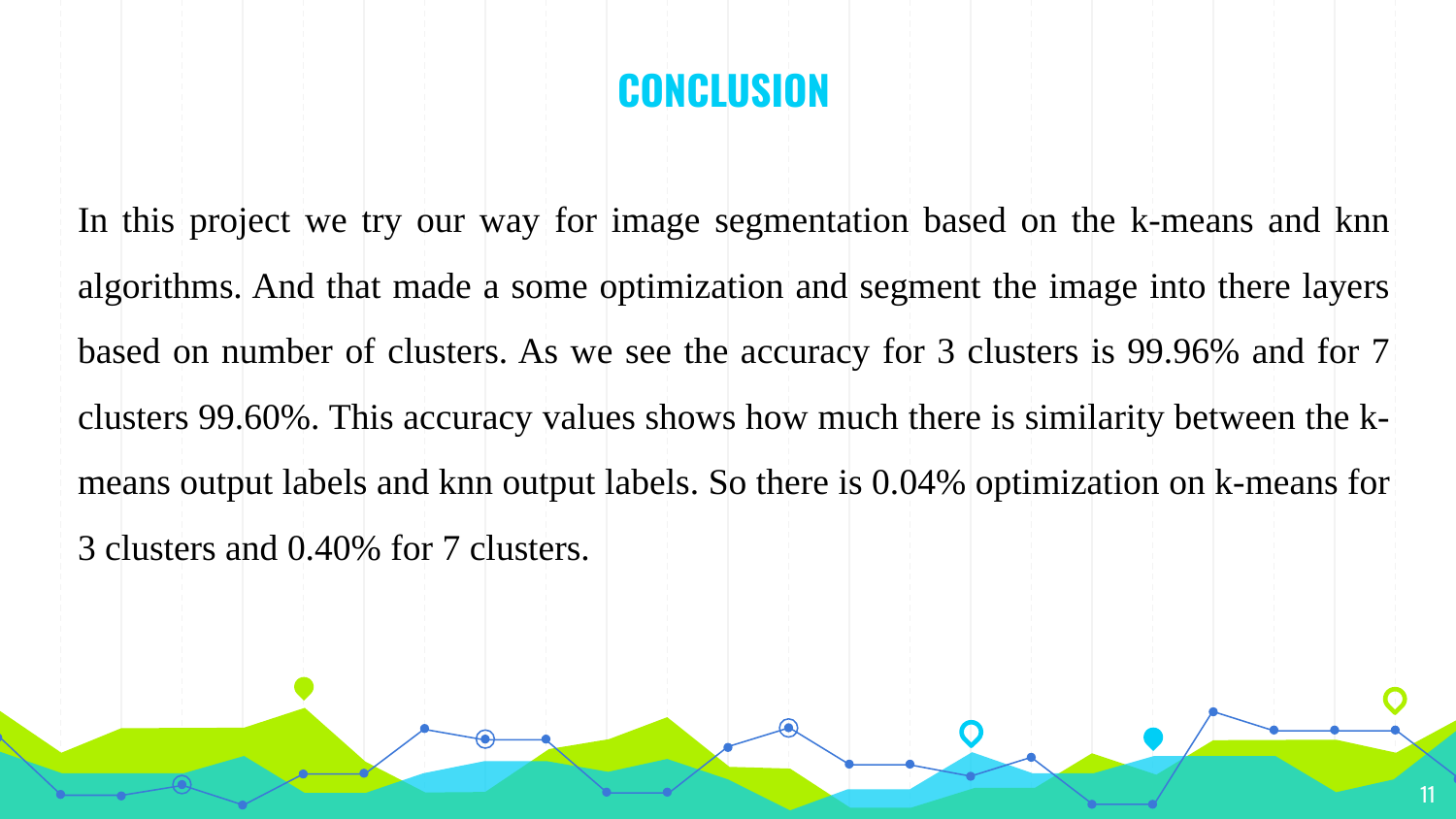

# CONCLUSION
In this project we try our way for image segmentation based on the k-means and knn algorithms. And that made a some optimization and segment the image into there layers based on number of clusters. As we see the accuracy for 3 clusters is 99.96% and for 7 clusters 99.60%. This accuracy values shows how much there is similarity between the k-means output labels and knn output labels. So there is 0.04% optimization on k-means for 3 clusters and 0.40% for 7 clusters.
11